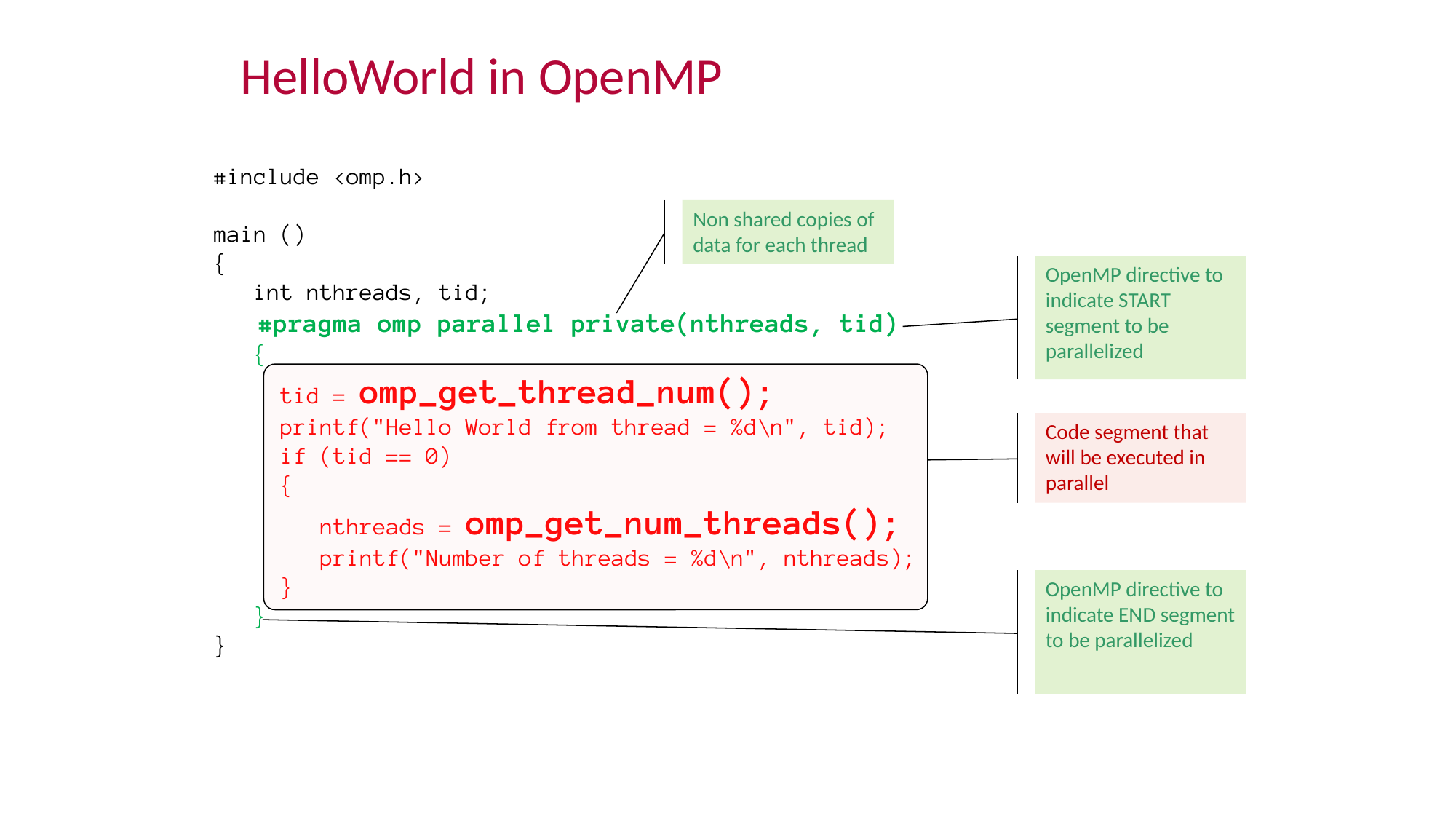

HelloWorld in OpenMP
#include <omp.h>

main ()
{
   int nthreads, tid;
   #pragma omp parallel private(nthreads, tid)
   {
     tid = omp_get_thread_num();
     printf("Hello World from thread = %d\n", tid);
     if (tid == 0)
     {
        nthreads = omp_get_num_threads();
        printf("Number of threads = %d\n", nthreads);
     }
   }
}

Non shared copies of data for each thread
OpenMP directive to indicate START segment to be parallelized

Code segment that will be executed in parallel
OpenMP directive to indicate END segment to be parallelized